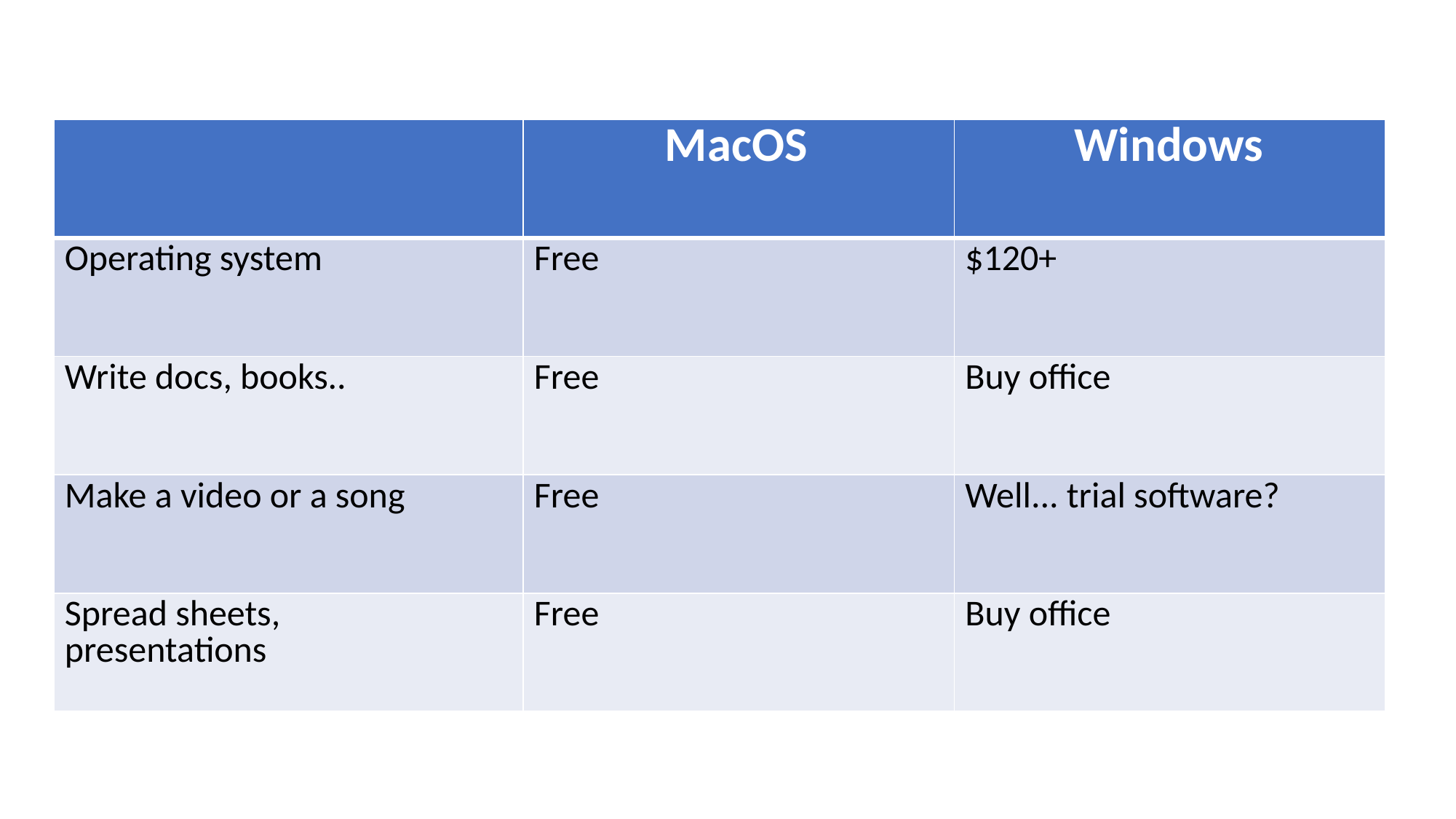

|  | MacOS | Windows |
| --- | --- | --- |
| Operating system | Free | $120+ |
| Write docs, books.. | Free | Buy office |
| Make a video or a song | Free | Well... trial software? |
| Spread sheets, presentations | Free | Buy office |